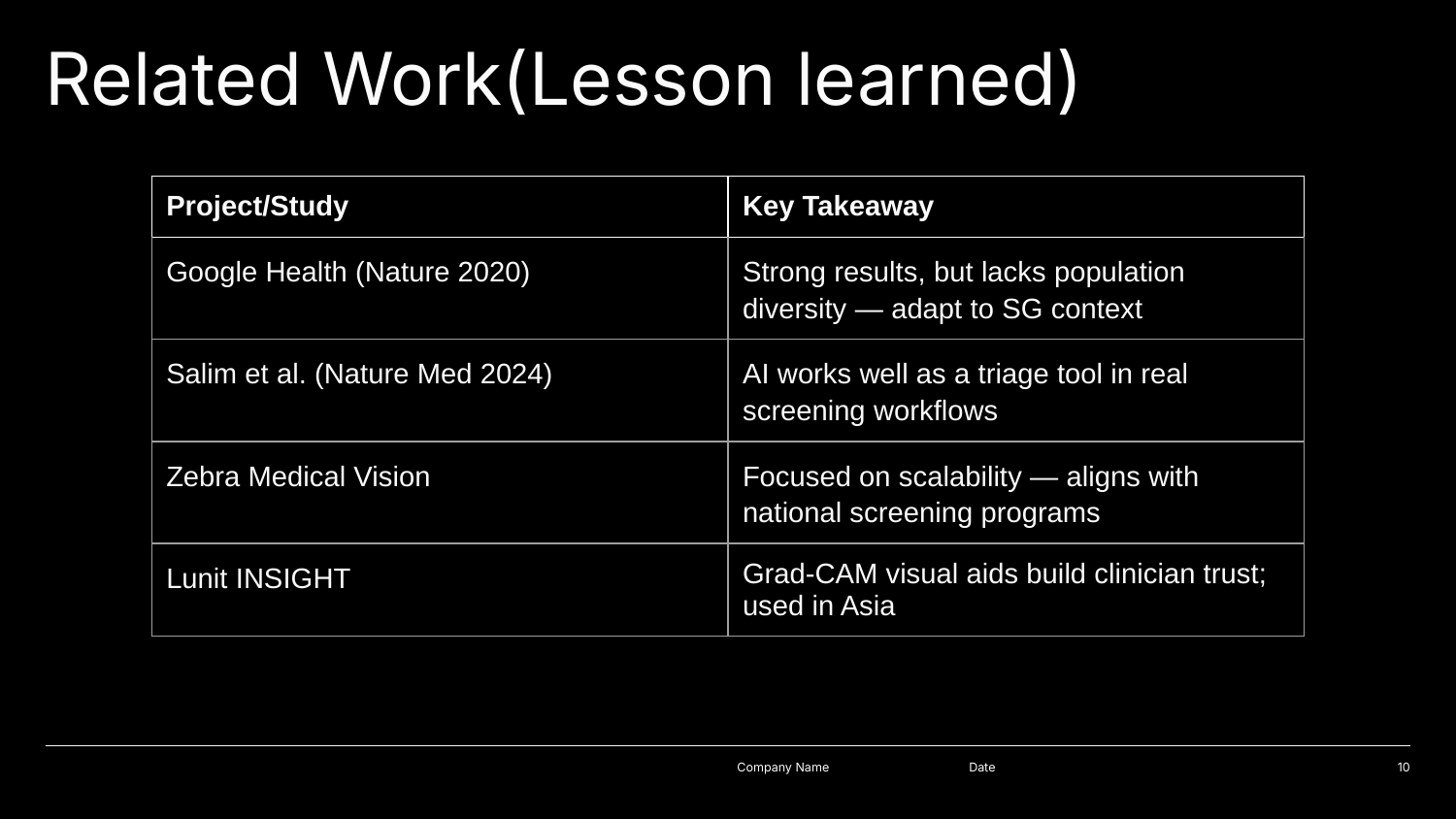

# Related Work(Lesson learned)
| Project/Study | Key Takeaway |
| --- | --- |
| Google Health (Nature 2020) | Strong results, but lacks population diversity — adapt to SG context |
| Salim et al. (Nature Med 2024) | AI works well as a triage tool in real screening workflows |
| Zebra Medical Vision | Focused on scalability — aligns with national screening programs |
| Lunit INSIGHT | Grad-CAM visual aids build clinician trust; used in Asia |
Company Name
Date
10